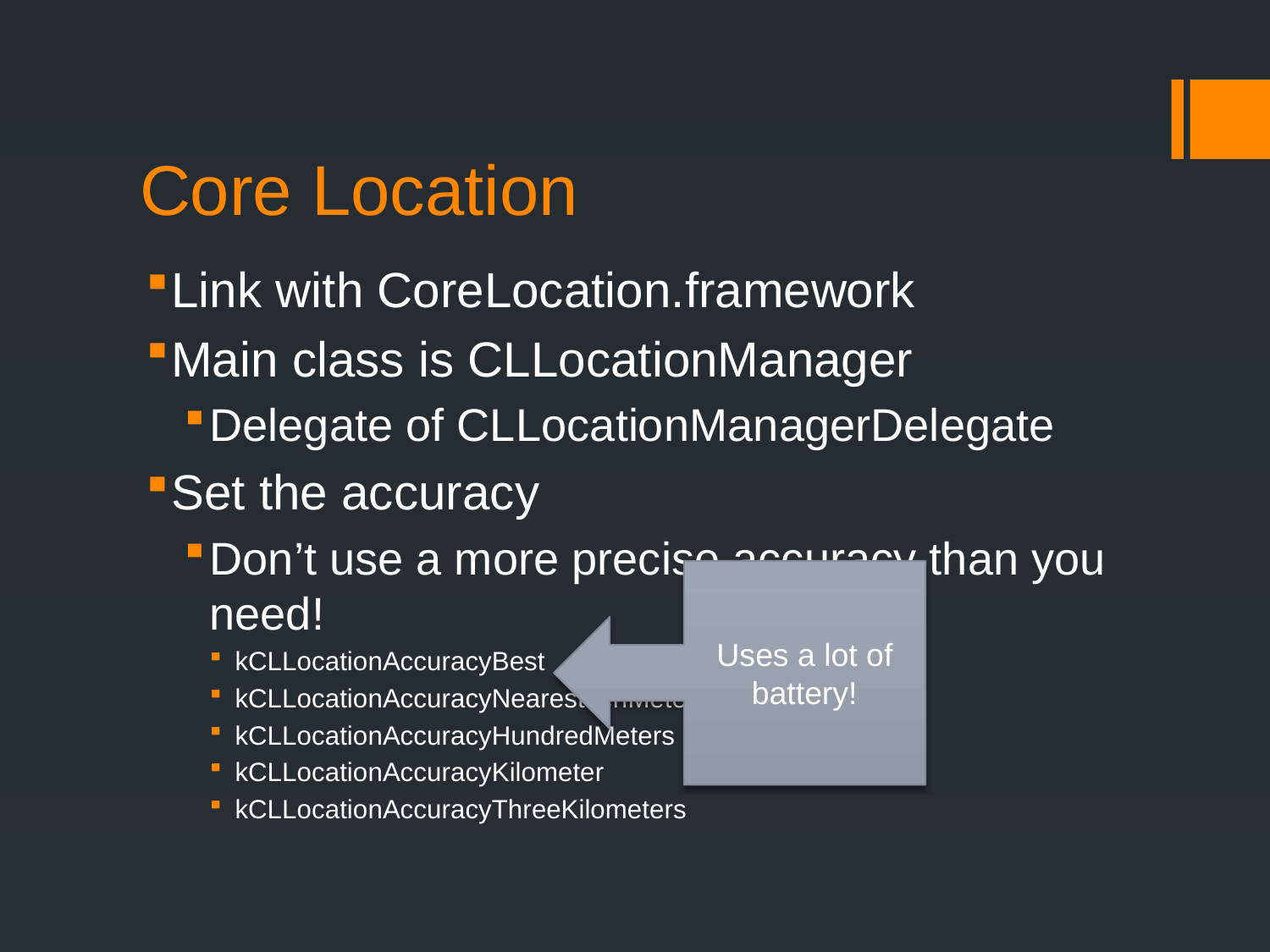

# Core Location
Link with CoreLocation.framework
Main class is CLLocationManager
Delegate of CLLocationManagerDelegate
Set the accuracy
Don’t use a more precise accuracy than you need!
kCLLocationAccuracyBest
kCLLocationAccuracyNearestTenMeters
kCLLocationAccuracyHundredMeters
kCLLocationAccuracyKilometer
kCLLocationAccuracyThreeKilometers
Uses a lot of battery!